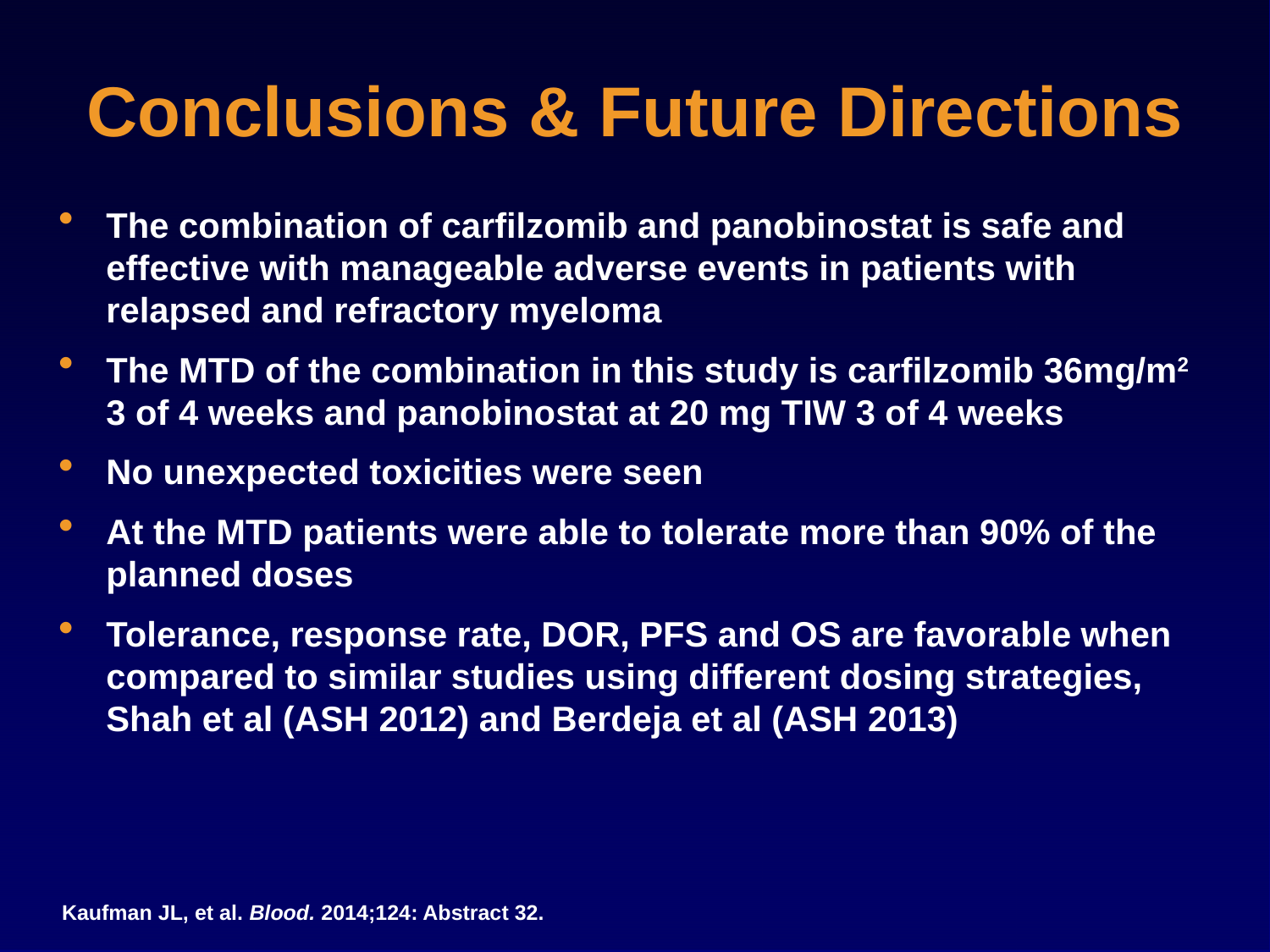

# Conclusions & Future Directions
The combination of carfilzomib and panobinostat is safe and effective with manageable adverse events in patients with relapsed and refractory myeloma
The MTD of the combination in this study is carfilzomib 36mg/m2 3 of 4 weeks and panobinostat at 20 mg TIW 3 of 4 weeks
No unexpected toxicities were seen
At the MTD patients were able to tolerate more than 90% of the planned doses
Tolerance, response rate, DOR, PFS and OS are favorable when compared to similar studies using different dosing strategies, Shah et al (ASH 2012) and Berdeja et al (ASH 2013)

Kaufman JL, et al. Blood. 2014;124: Abstract 32.